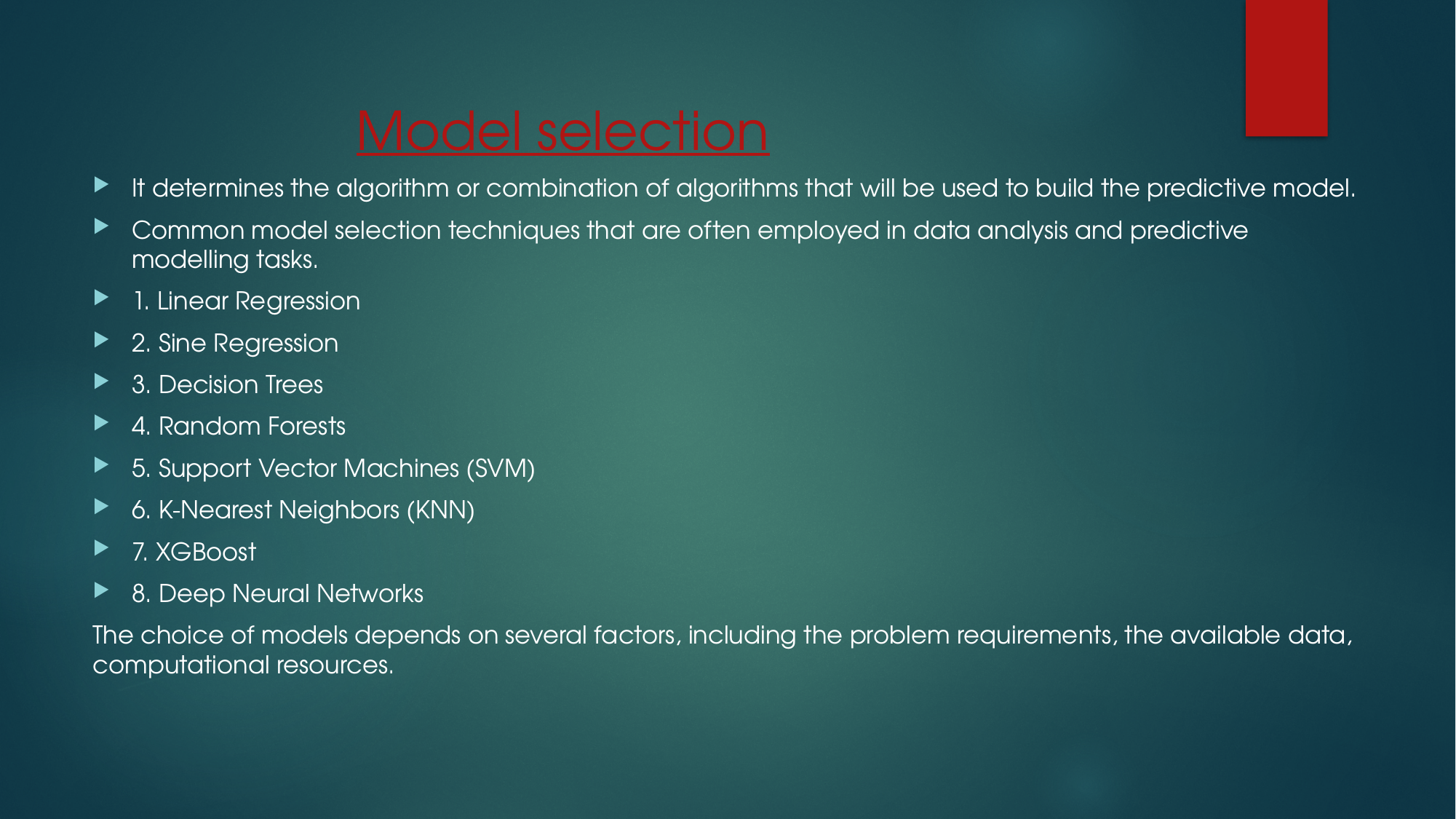

# Model selection
It determines the algorithm or combination of algorithms that will be used to build the predictive model.
Common model selection techniques that are often employed in data analysis and predictive modelling tasks.
1. Linear Regression
2. Sine Regression
3. Decision Trees
4. Random Forests
5. Support Vector Machines (SVM)
6. K-Nearest Neighbors (KNN)
7. XGBoost
8. Deep Neural Networks
The choice of models depends on several factors, including the problem requirements, the available data, computational resources.